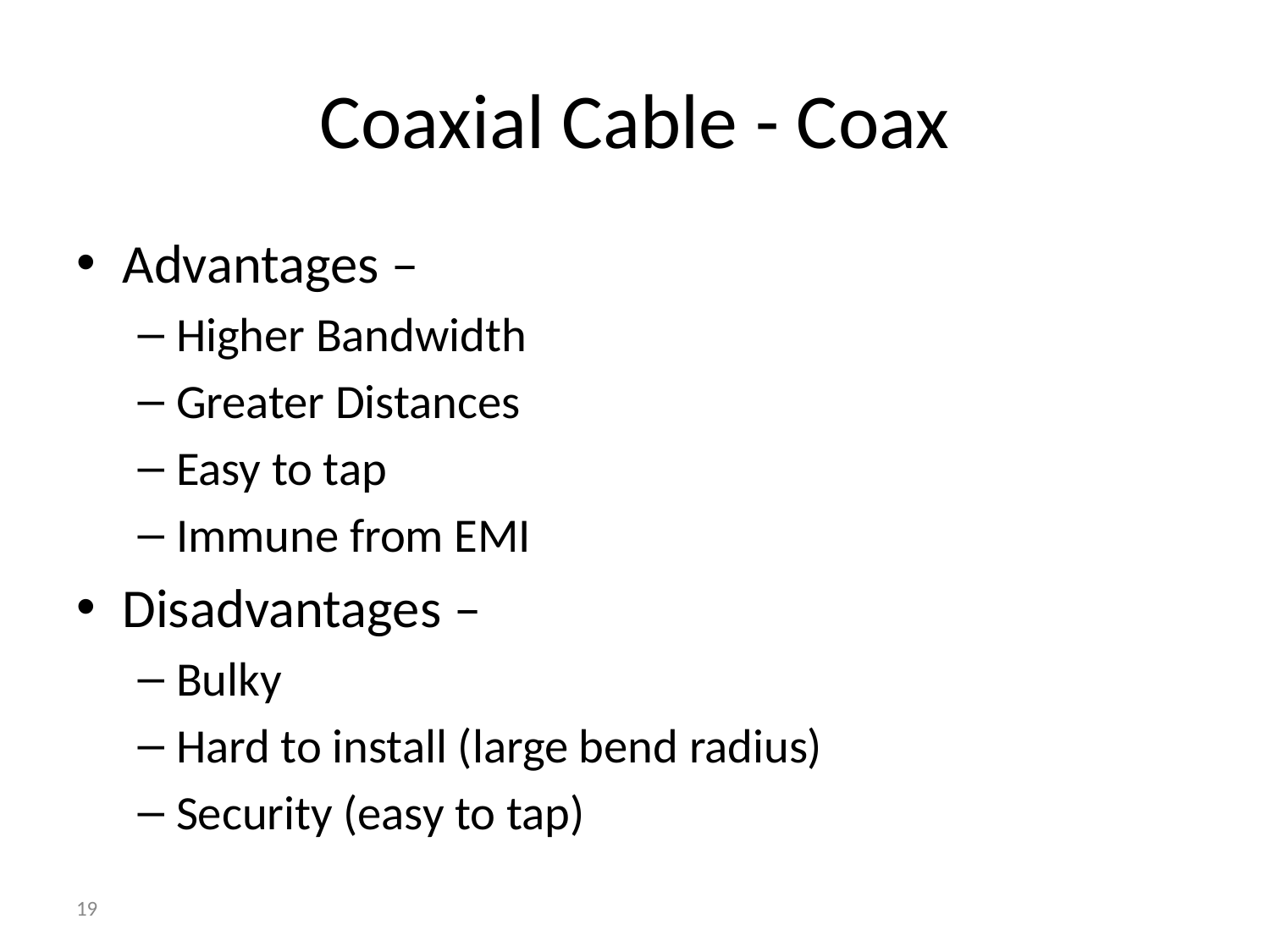

# Coaxial Cable - Coax
Advantages –
Higher Bandwidth
Greater Distances
Easy to tap
Immune from EMI
Disadvantages –
Bulky
Hard to install (large bend radius)
Security (easy to tap)
19